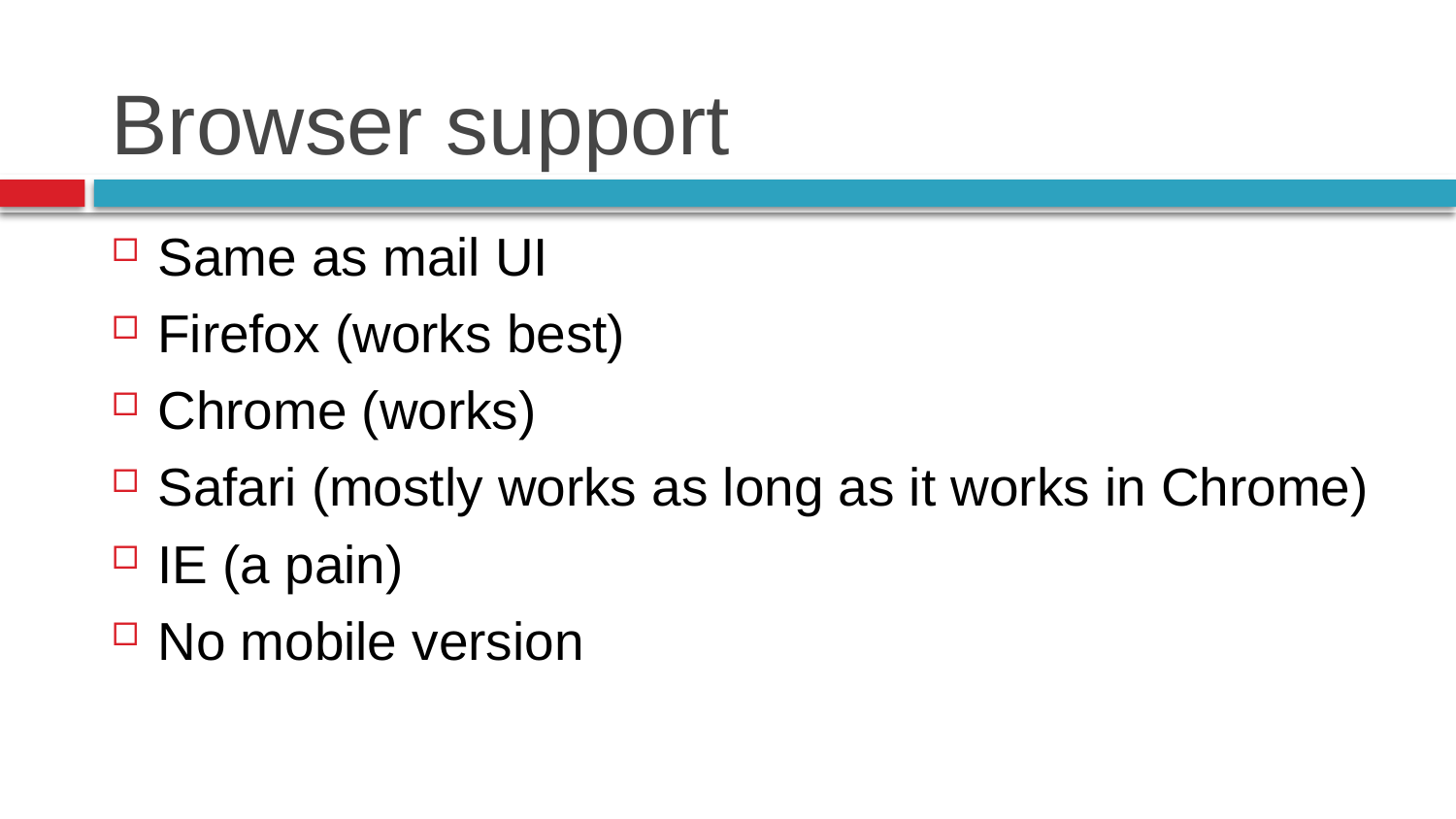

# Browser support
Same as mail UI
Firefox (works best)
Chrome (works)
Safari (mostly works as long as it works in Chrome)
IE (a pain)
No mobile version